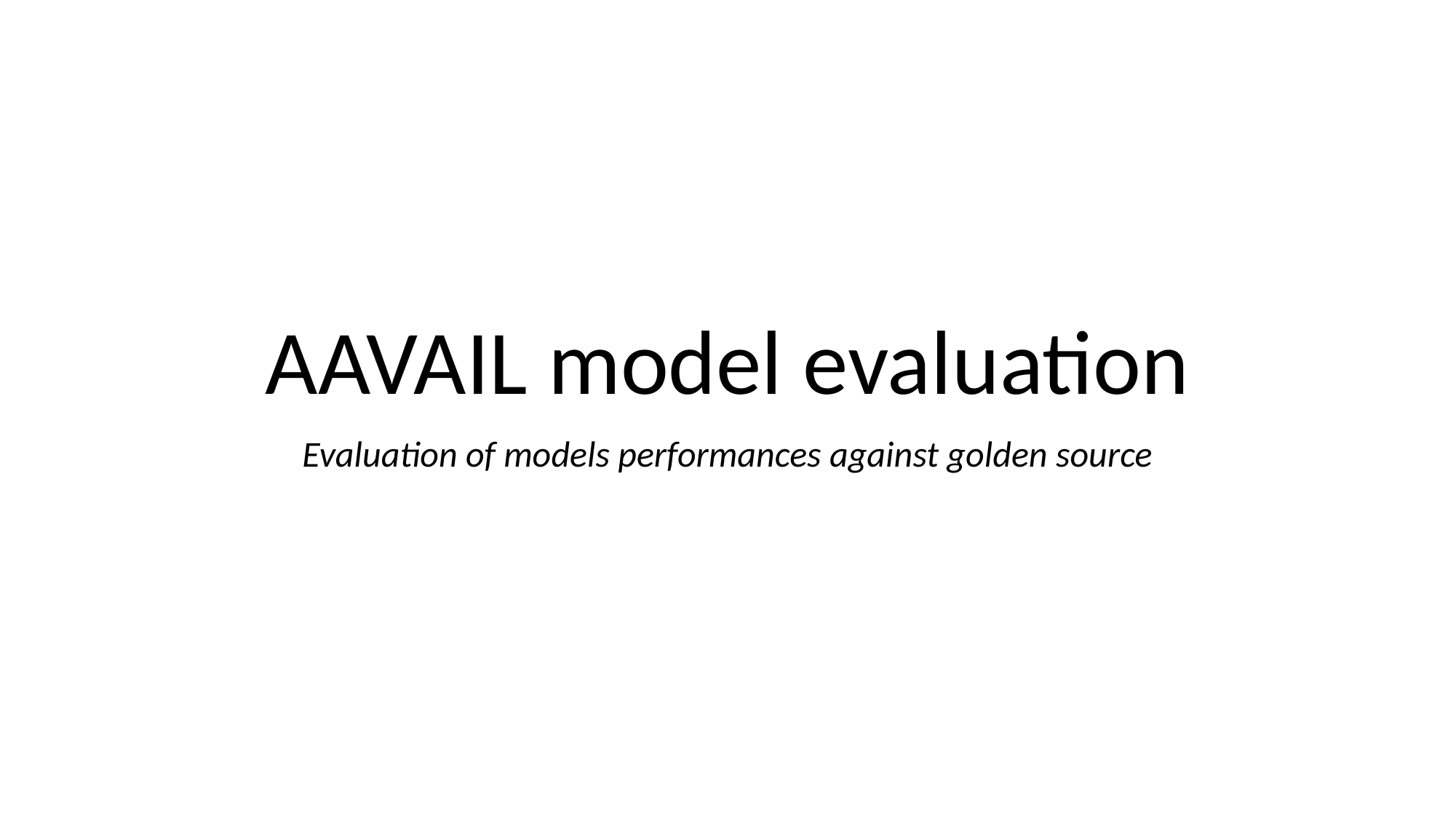

# AAVAIL model evaluation
Evaluation of models performances against golden source